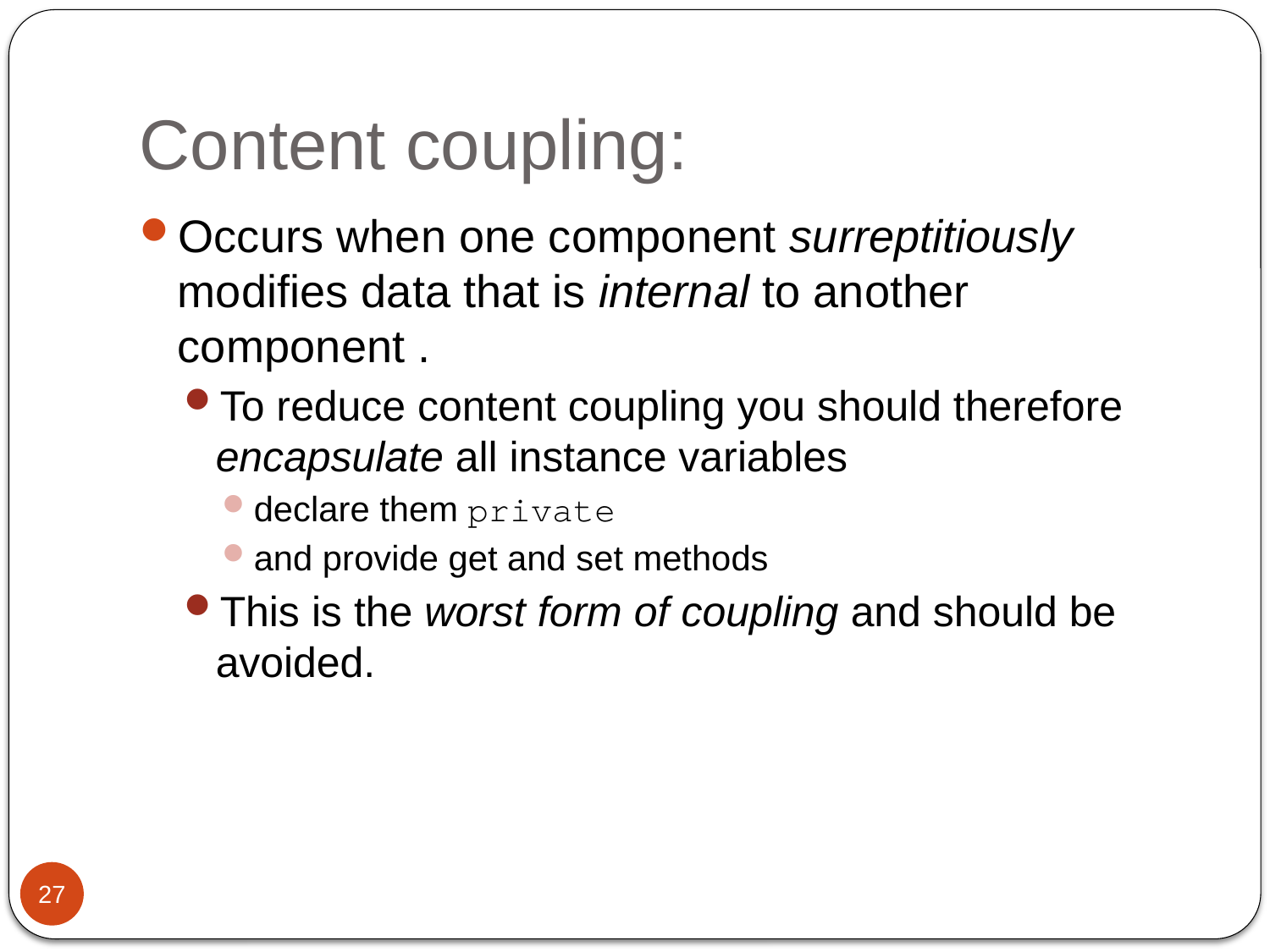

# Content coupling:
Occurs when one component surreptitiously modifies data that is internal to another component .
To reduce content coupling you should therefore encapsulate all instance variables
declare them private
and provide get and set methods
This is the worst form of coupling and should be avoided.

27